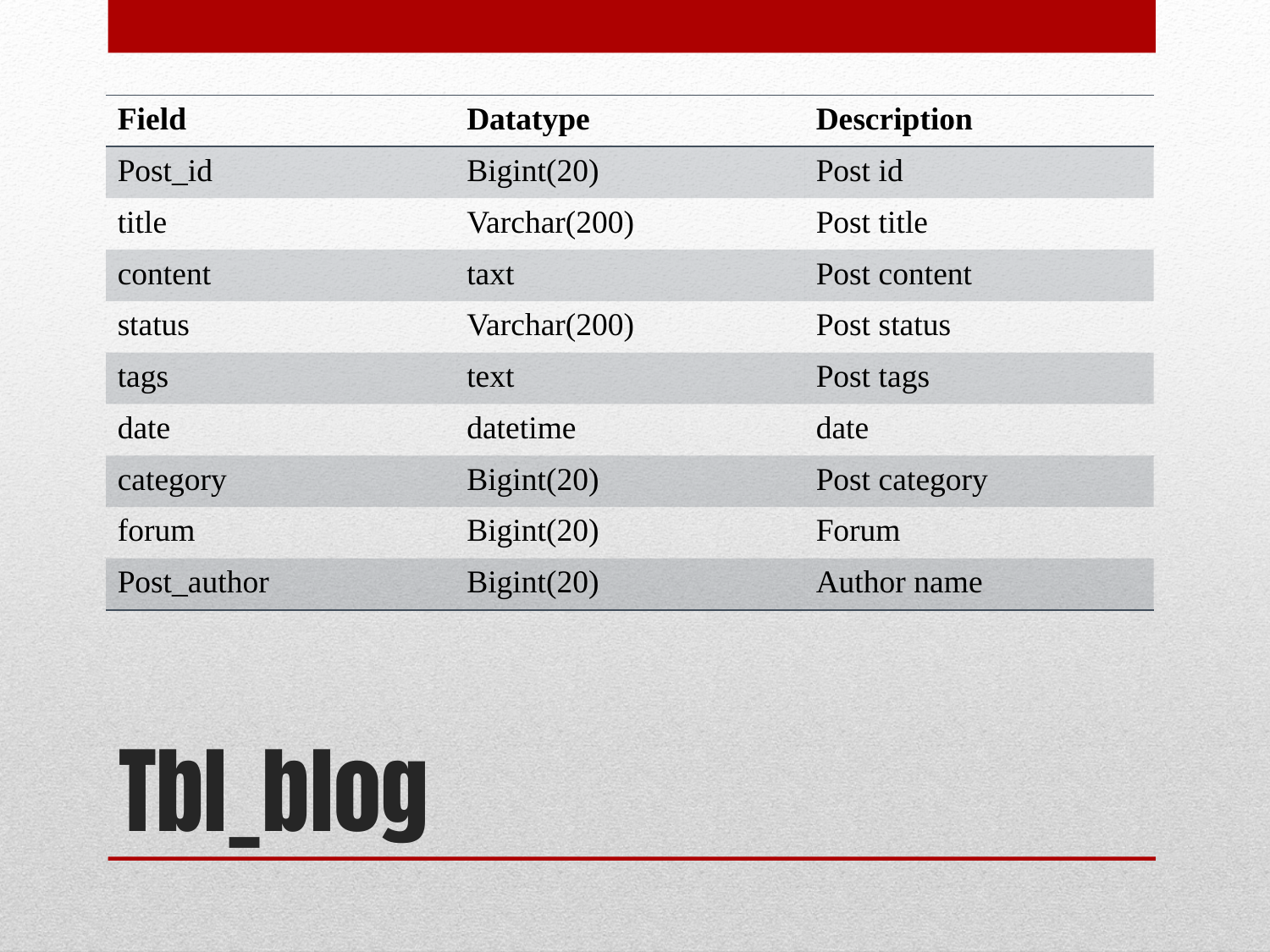

| Field | Datatype | Description |
| --- | --- | --- |
| Post\_id | Bigint(20) | Post id |
| title | Varchar(200) | Post title |
| content | taxt | Post content |
| status | Varchar(200) | Post status |
| tags | text | Post tags |
| date | datetime | date |
| category | Bigint(20) | Post category |
| forum | Bigint(20) | Forum |
| Post\_author | Bigint(20) | Author name |
# Tbl_blog